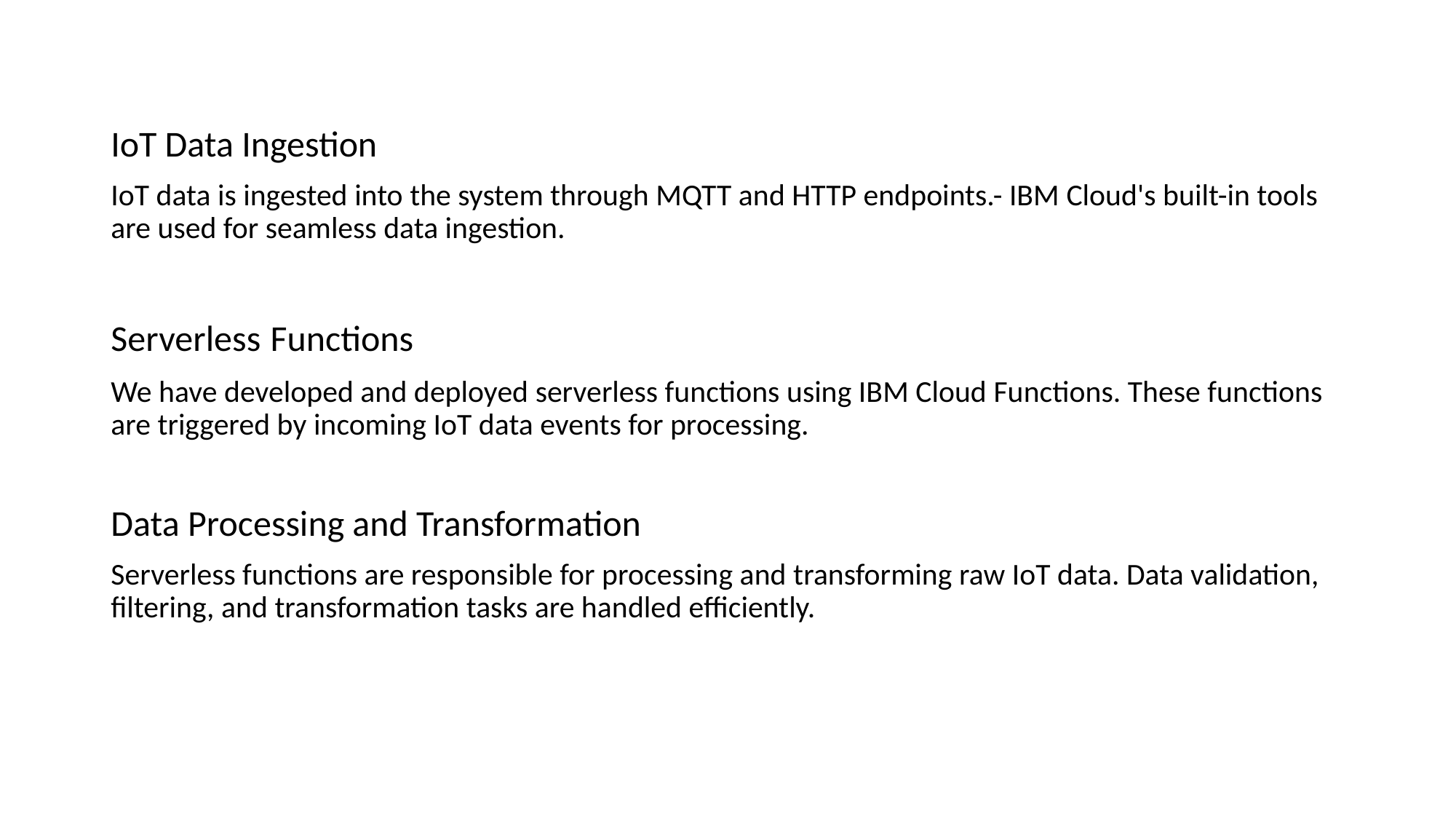

IoT Data Ingestion
IoT data is ingested into the system through MQTT and HTTP endpoints.- IBM Cloud's built-in tools are used for seamless data ingestion.

Serverless Functions
We have developed and deployed serverless functions using IBM Cloud Functions. These functions are triggered by incoming IoT data events for processing.

Data Processing and Transformation
Serverless functions are responsible for processing and transforming raw IoT data. Data validation, filtering, and transformation tasks are handled efficiently.